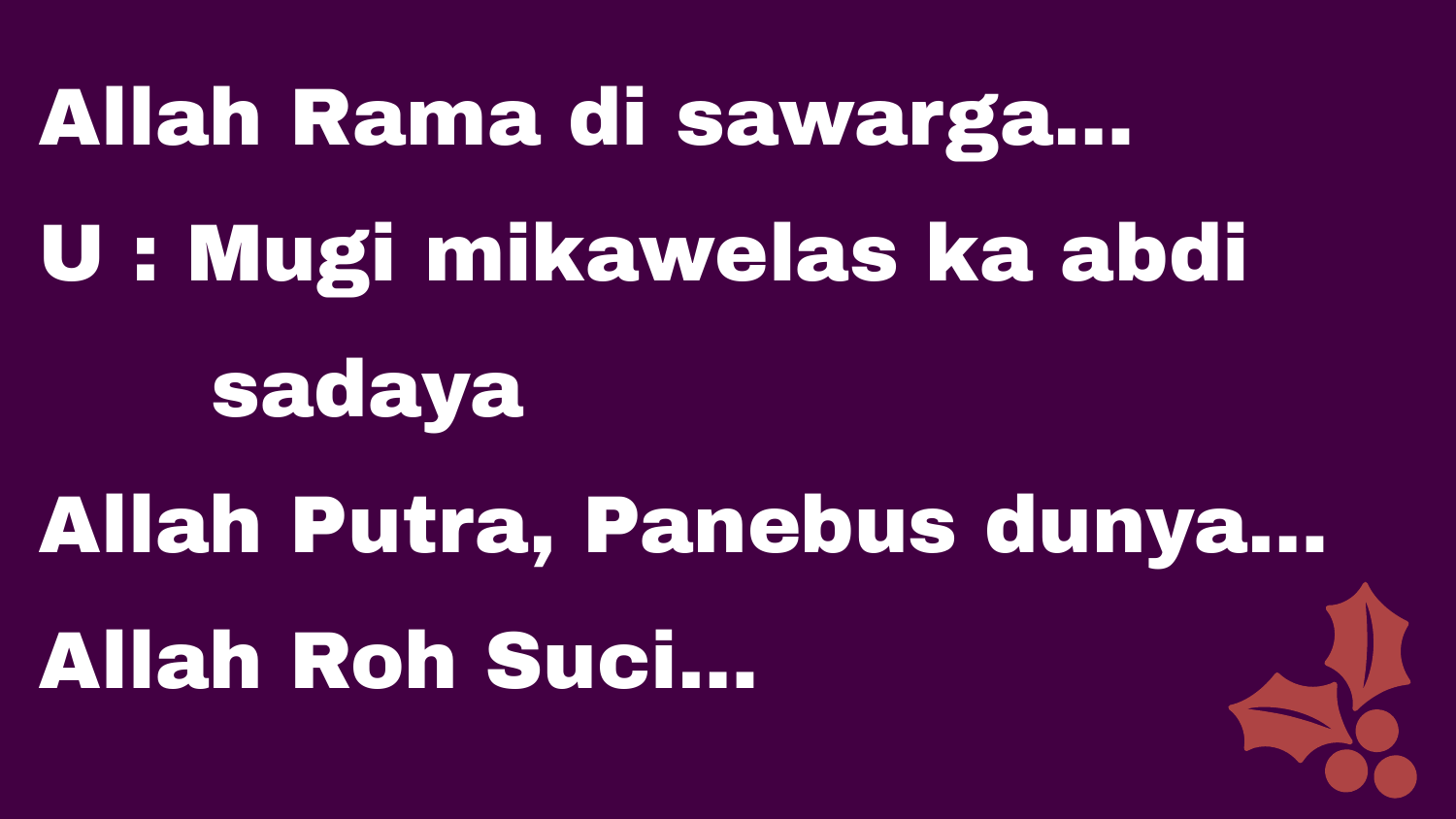

Allah Rama di sawarga…
U : Mugi mikawelas ka abdi
	 sadaya
Allah Putra, Panebus dunya…
Allah Roh Suci…